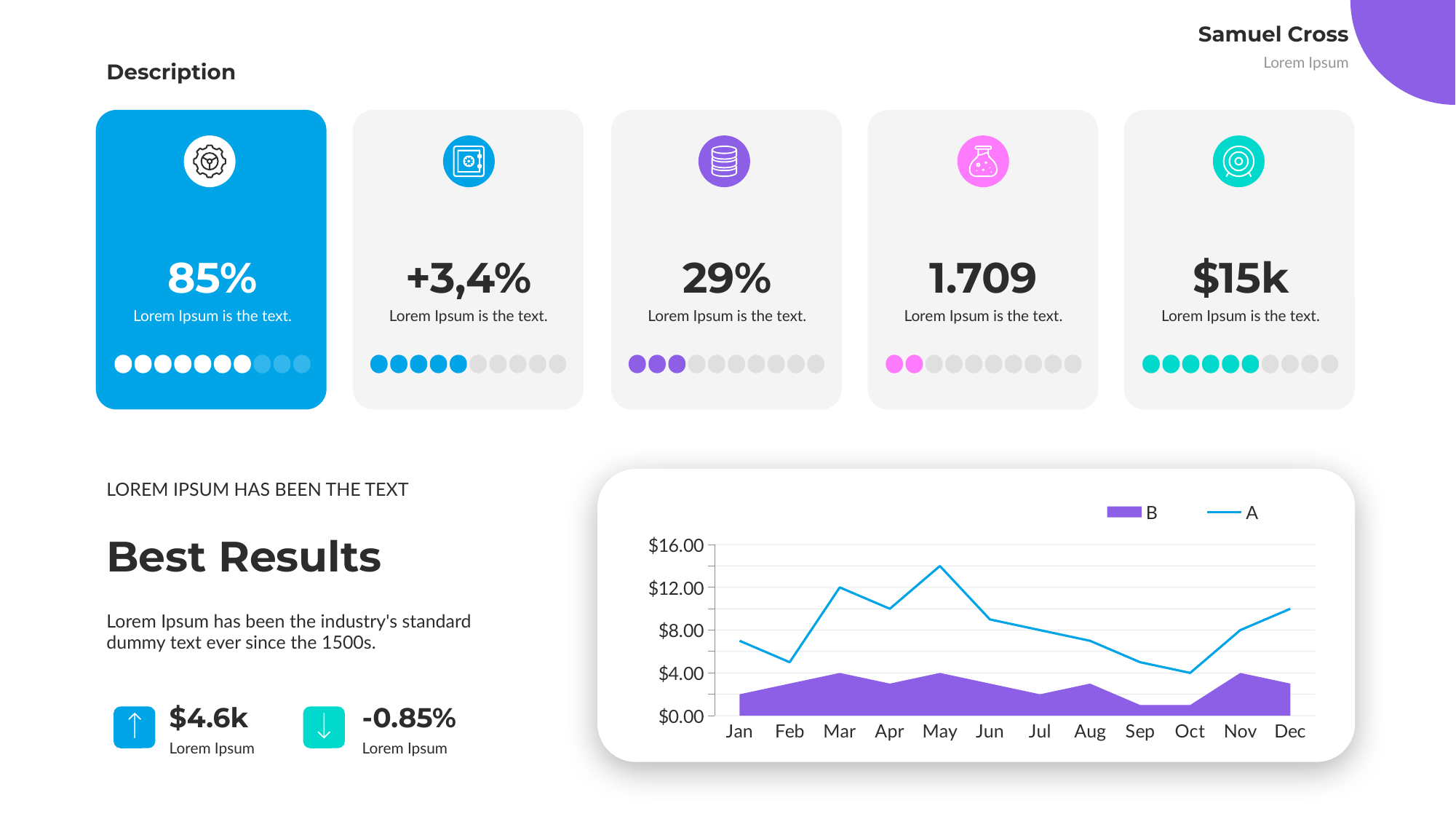

Samuel Cross
Lorem Ipsum
Description

85%
+3,4%
29%
1.709
$15k

Lorem Ipsum is the text.
Lorem Ipsum is the text.
Lorem Ipsum is the text.
Lorem Ipsum is the text.
Lorem Ipsum is the text.

LOREM IPSUM HAS BEEN THE TEXT

### Chart

| Category | B | A |
|---|---|---|
| Jan | 2.0 | 7.0 |
| Feb | 3.0 | 5.0 |
| Mar | 4.0 | 12.0 |
| Apr | 3.0 | 10.0 |
| May | 4.0 | 14.0 |
| Jun | 3.0 | 9.0 |
| Jul | 2.0 | 8.0 |
| Aug | 3.0 | 7.0 |
| Sep | 1.0 | 5.0 |
| Oct | 1.0 | 4.0 |
| Nov | 4.0 | 8.0 |
| Dec | 3.0 | 10.0 |
Best Results
Lorem Ipsum has been the industry's standard dummy text ever since the 1500s.
$4.6k
-0.85%

Lorem Ipsum
Lorem Ipsum